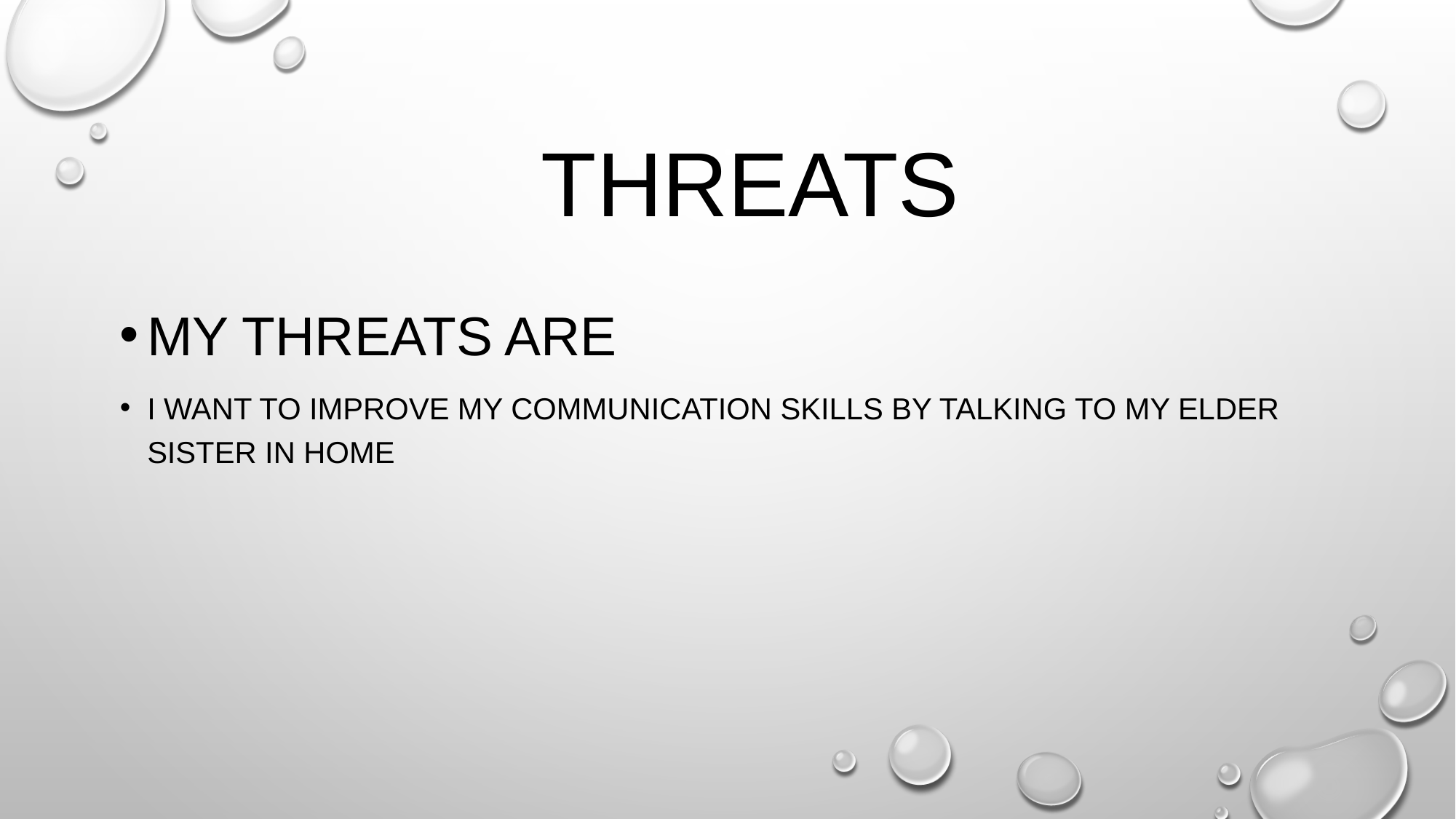

# Threats
My threats are
I want to improve my communication skills by talking to my elder sister in home